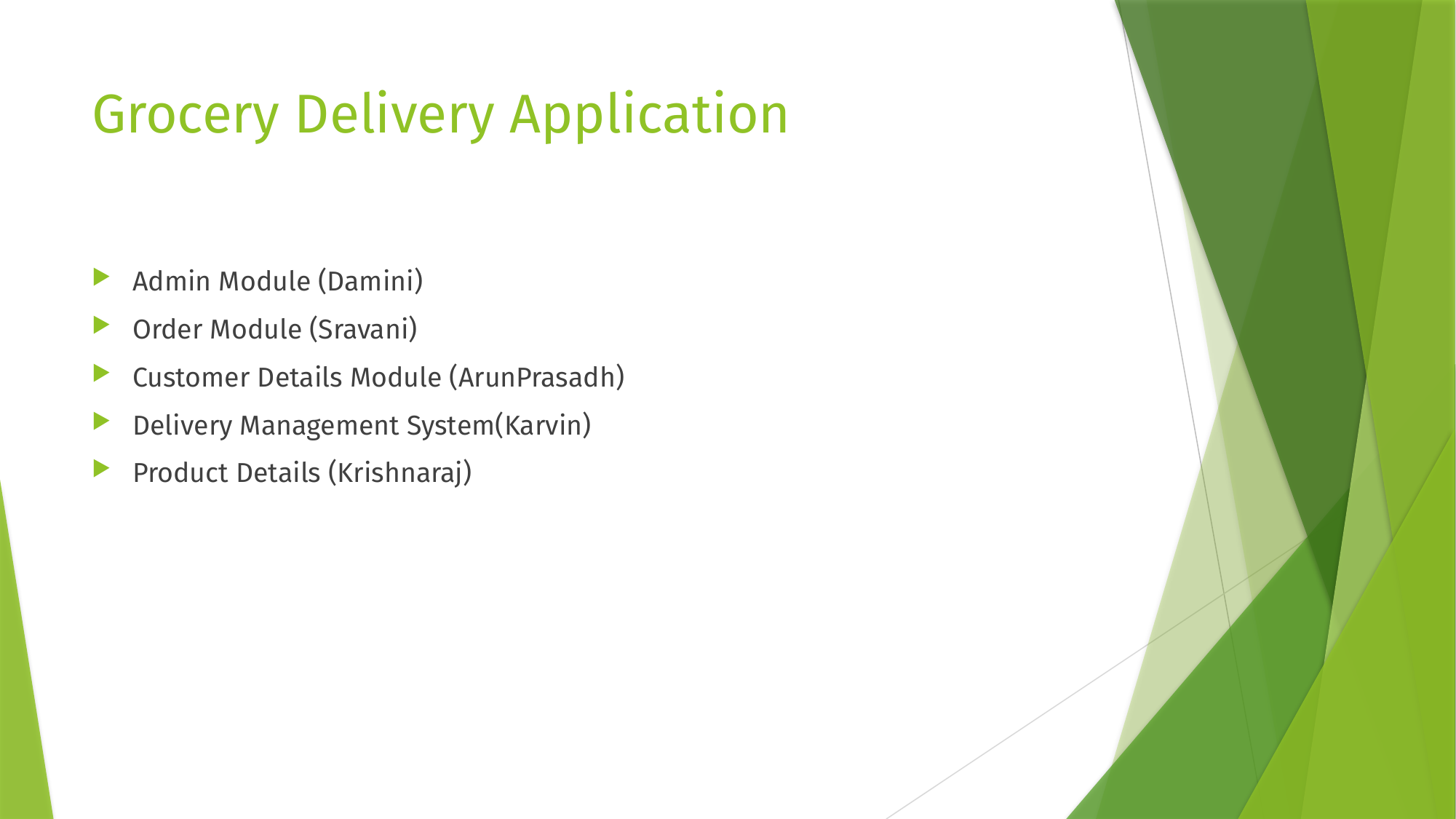

# Grocery Delivery Application
Admin Module (Damini)
Order Module (Sravani)
Customer Details Module (ArunPrasadh)
Delivery Management System(Karvin)
Product Details (Krishnaraj)